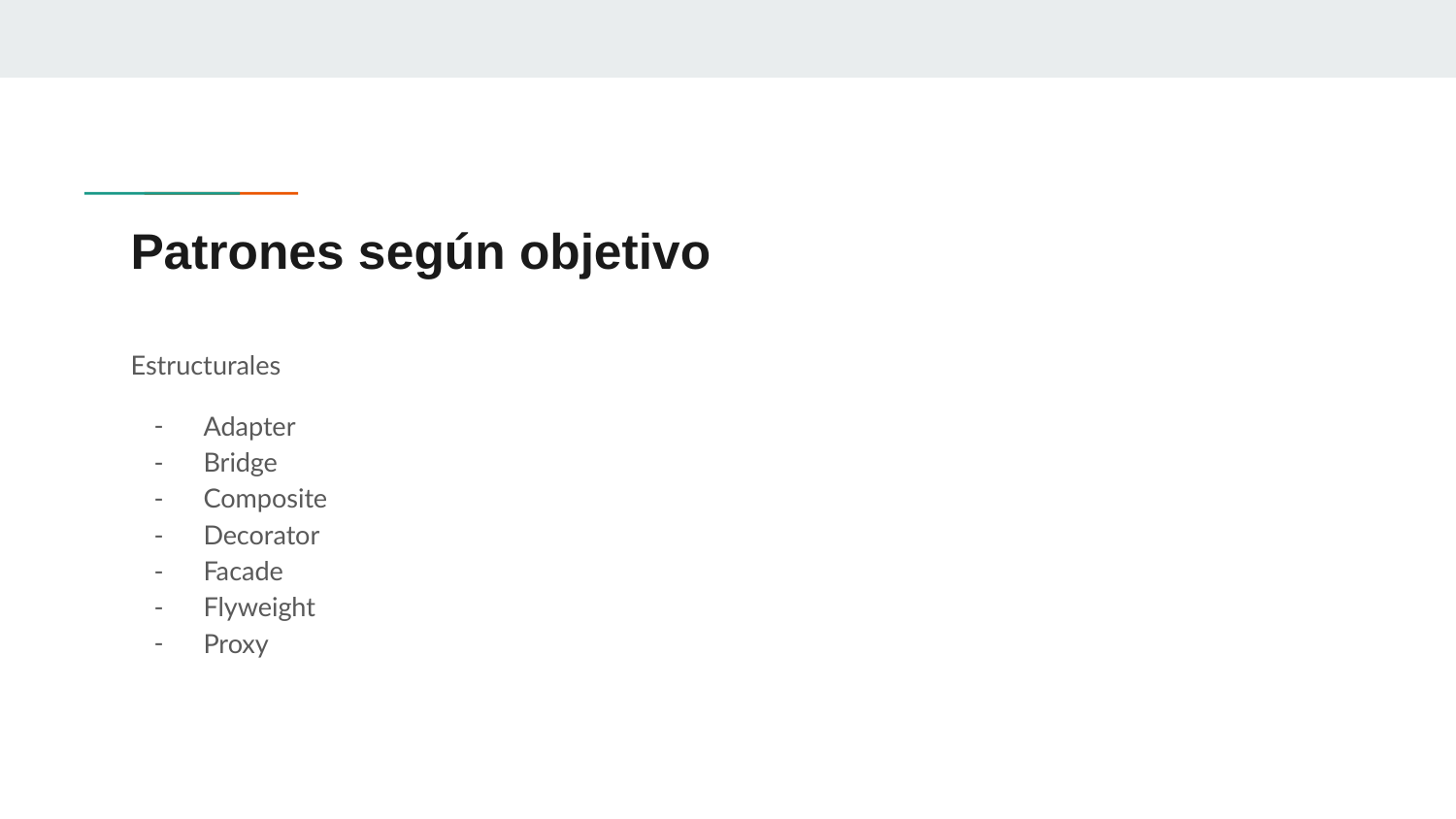

# Patrones según objetivo
Estructurales
Adapter
Bridge
Composite
Decorator
Facade
Flyweight
Proxy